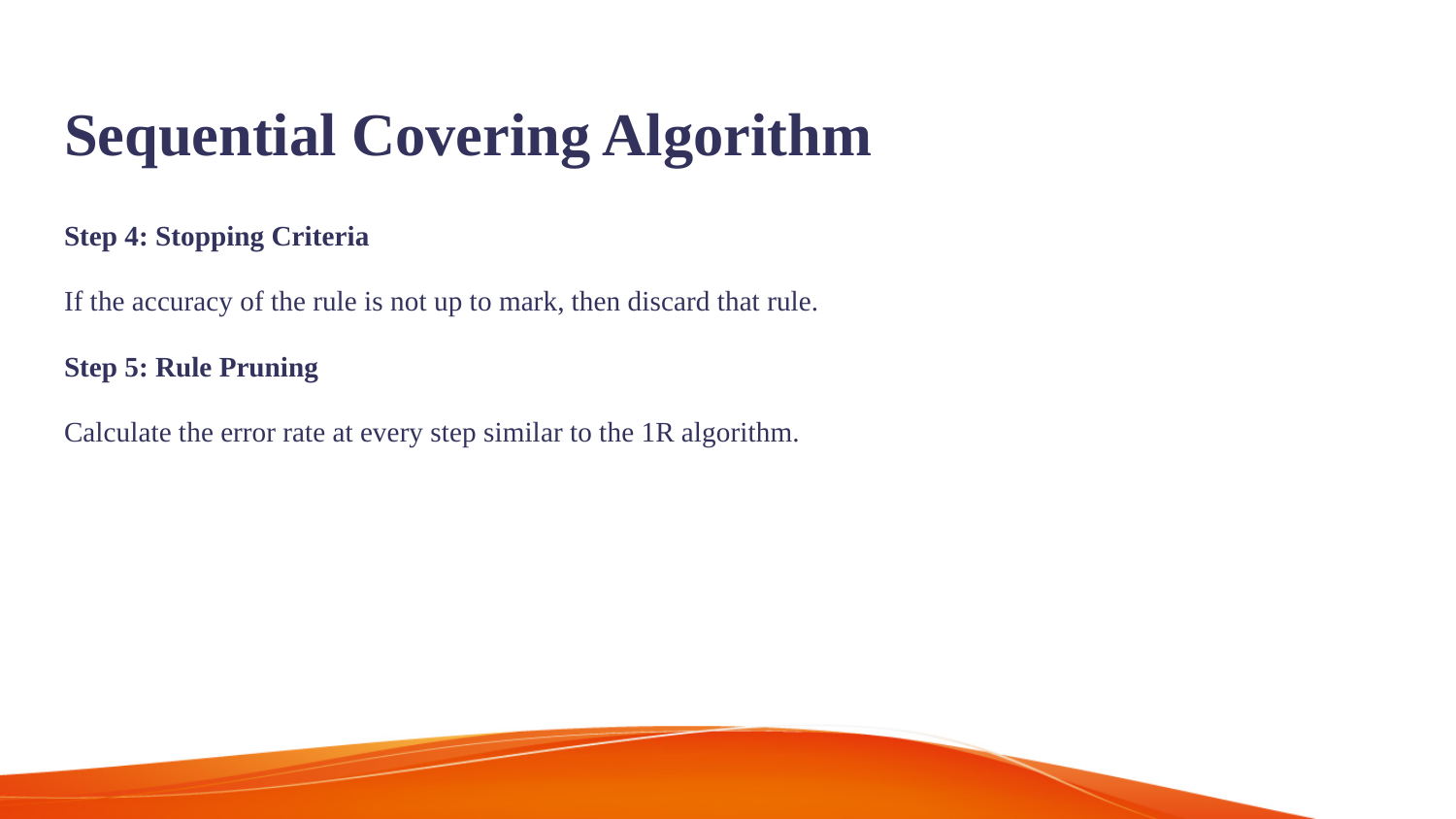

# Sequential Covering Algorithm
Step 4: Stopping Criteria
If the accuracy of the rule is not up to mark, then discard that rule.
Step 5: Rule Pruning
Calculate the error rate at every step similar to the 1R algorithm.